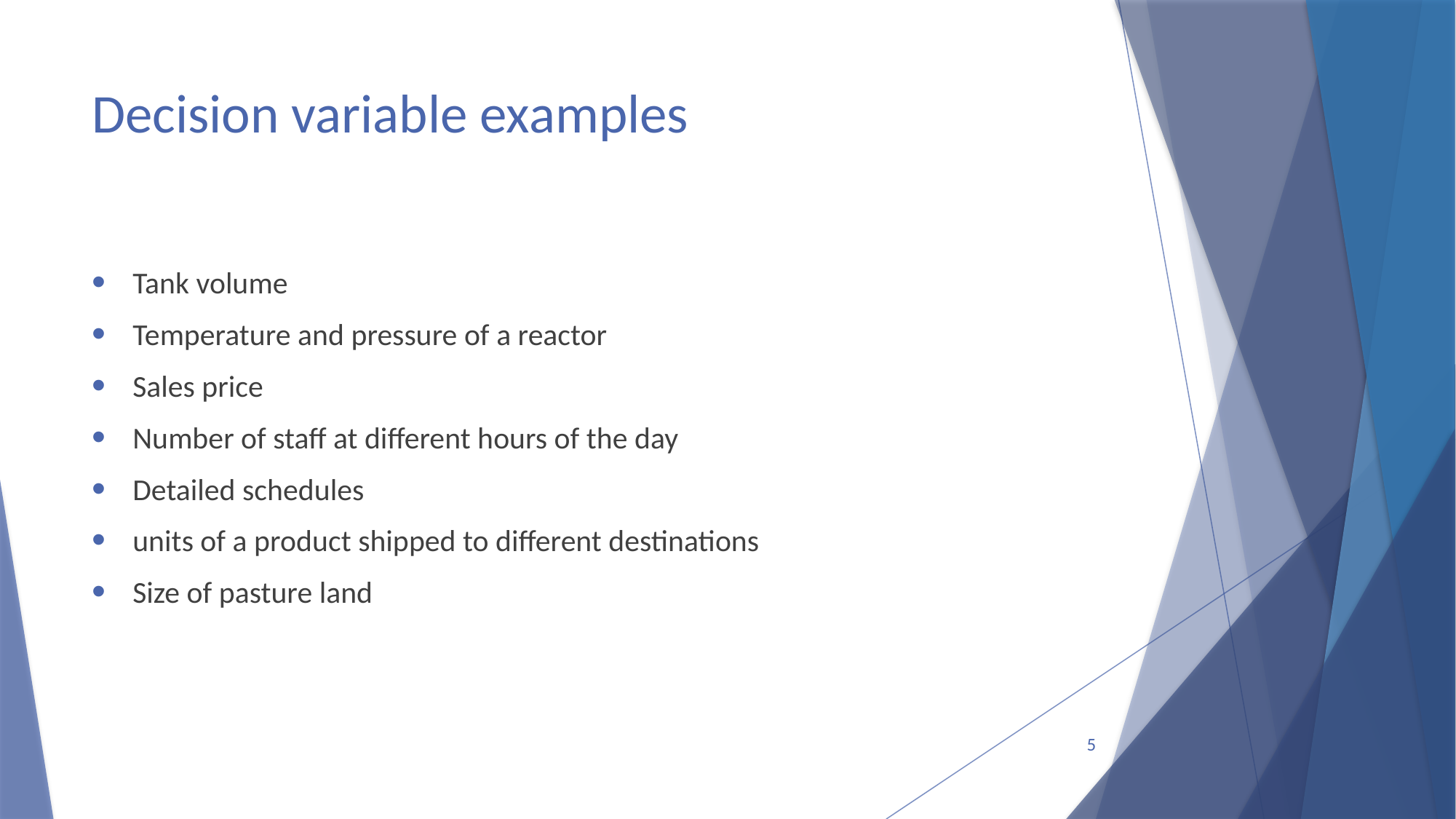

# Decision variable examples
Tank volume
Temperature and pressure of a reactor
Sales price
Number of staff at different hours of the day
Detailed schedules
units of a product shipped to different destinations
Size of pasture land
5